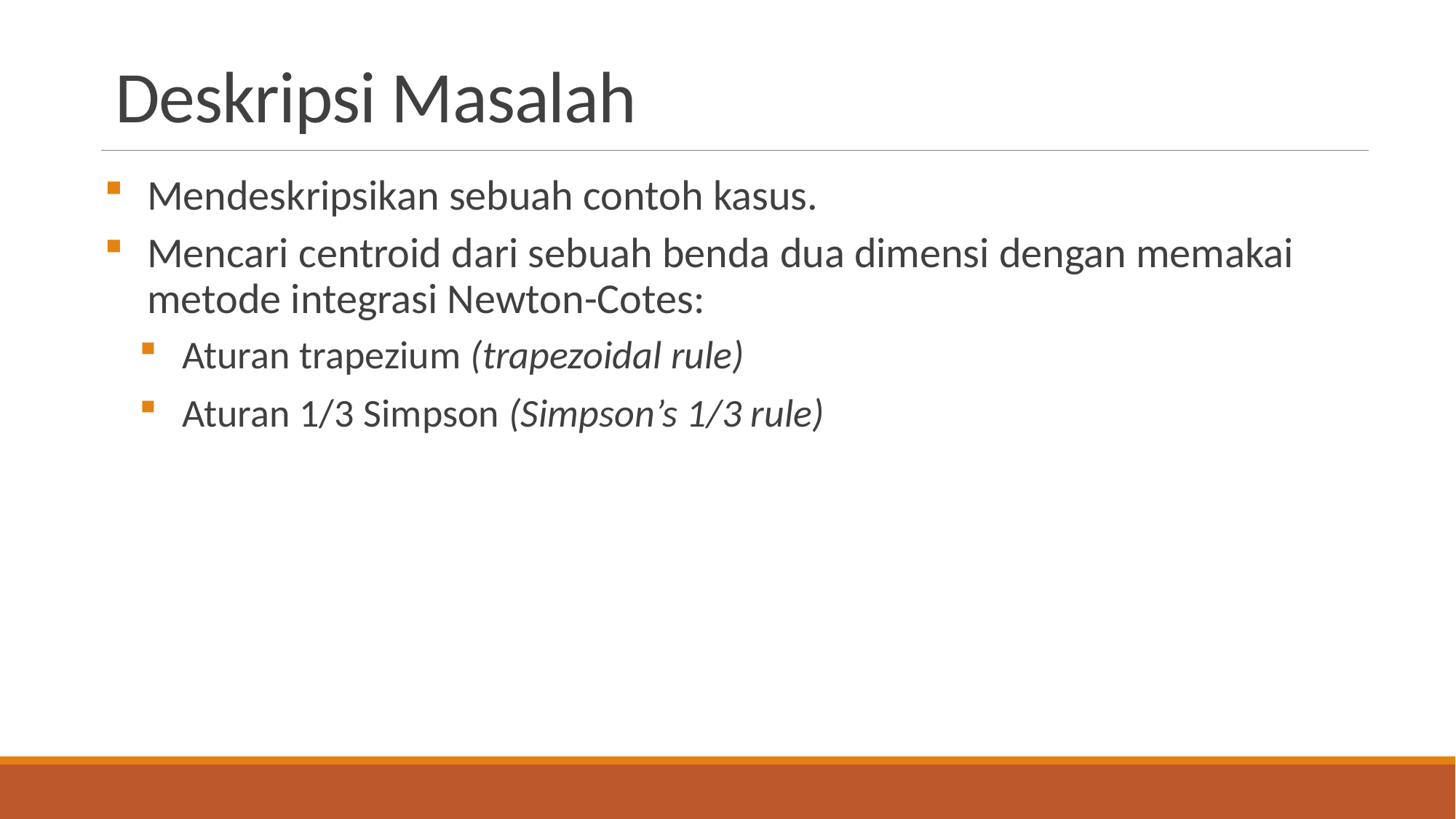

# Deskripsi Masalah
Mendeskripsikan sebuah contoh kasus.
Mencari centroid dari sebuah benda dua dimensi dengan memakai metode integrasi Newton-Cotes:
Aturan trapezium (trapezoidal rule)
Aturan 1/3 Simpson (Simpson’s 1/3 rule)